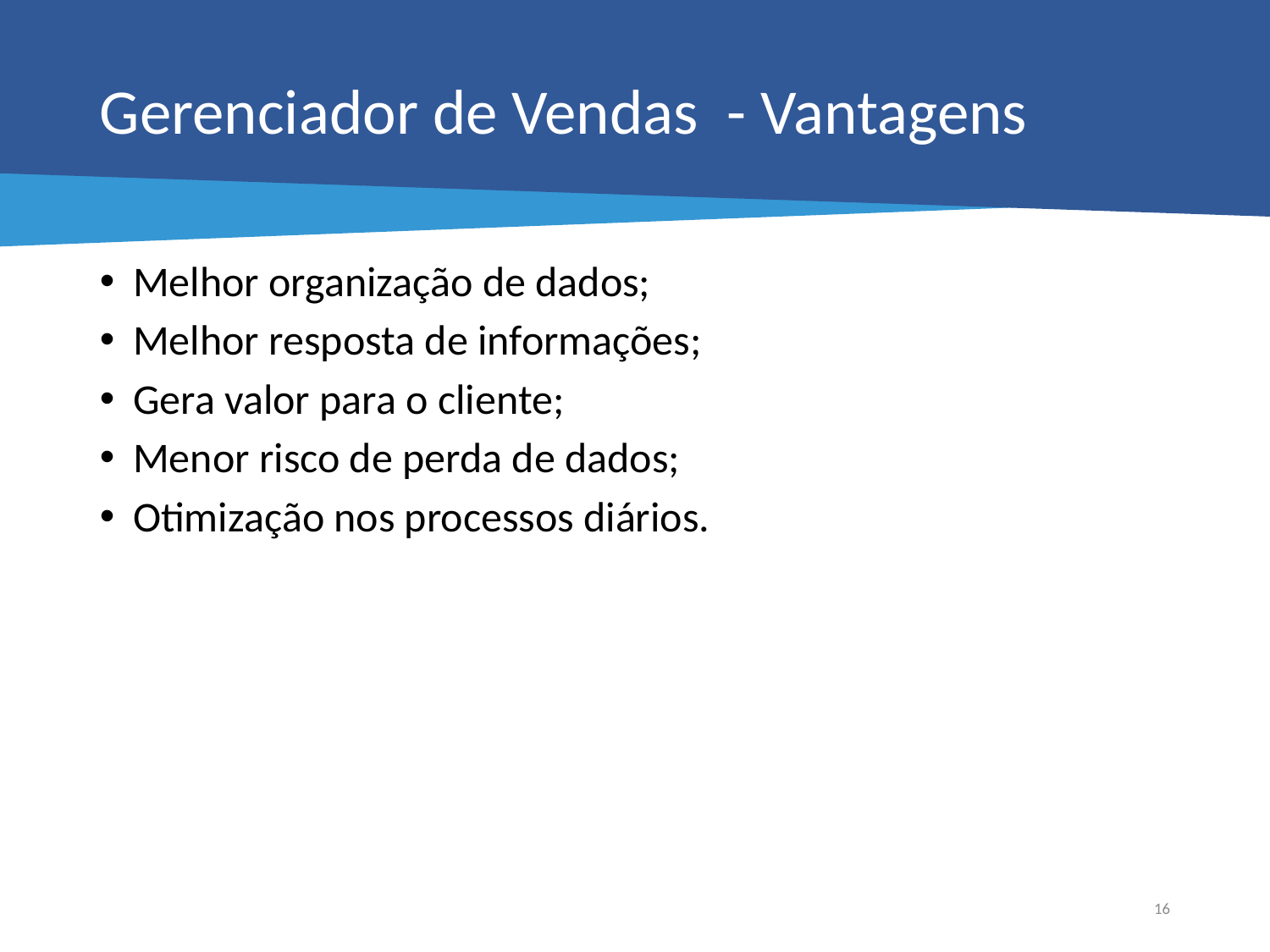

# Gerenciador de Vendas  - Vantagens
 Melhor organização de dados;
 Melhor resposta de informações;
 Gera valor para o cliente;
 Menor risco de perda de dados;
 Otimização nos processos diários.
16